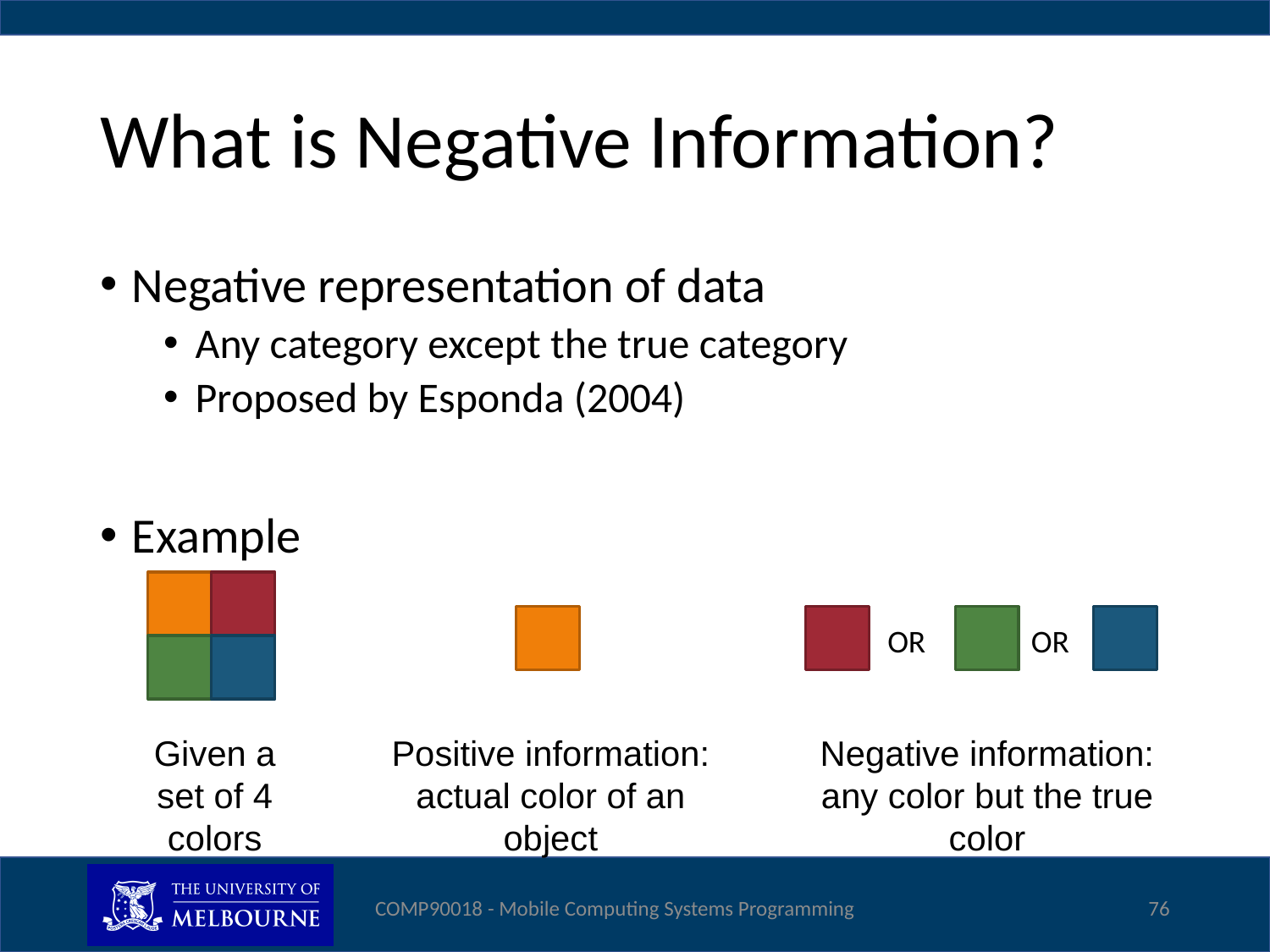

# What is Negative Information?
Negative representation of data
Any category except the true category
Proposed by Esponda (2004)

Example

OR
OR

Given a set of 4 colors
Positive information: actual color of an object
Negative information:
any color but the true color
COMP90018 - Mobile Computing Systems Programming
76